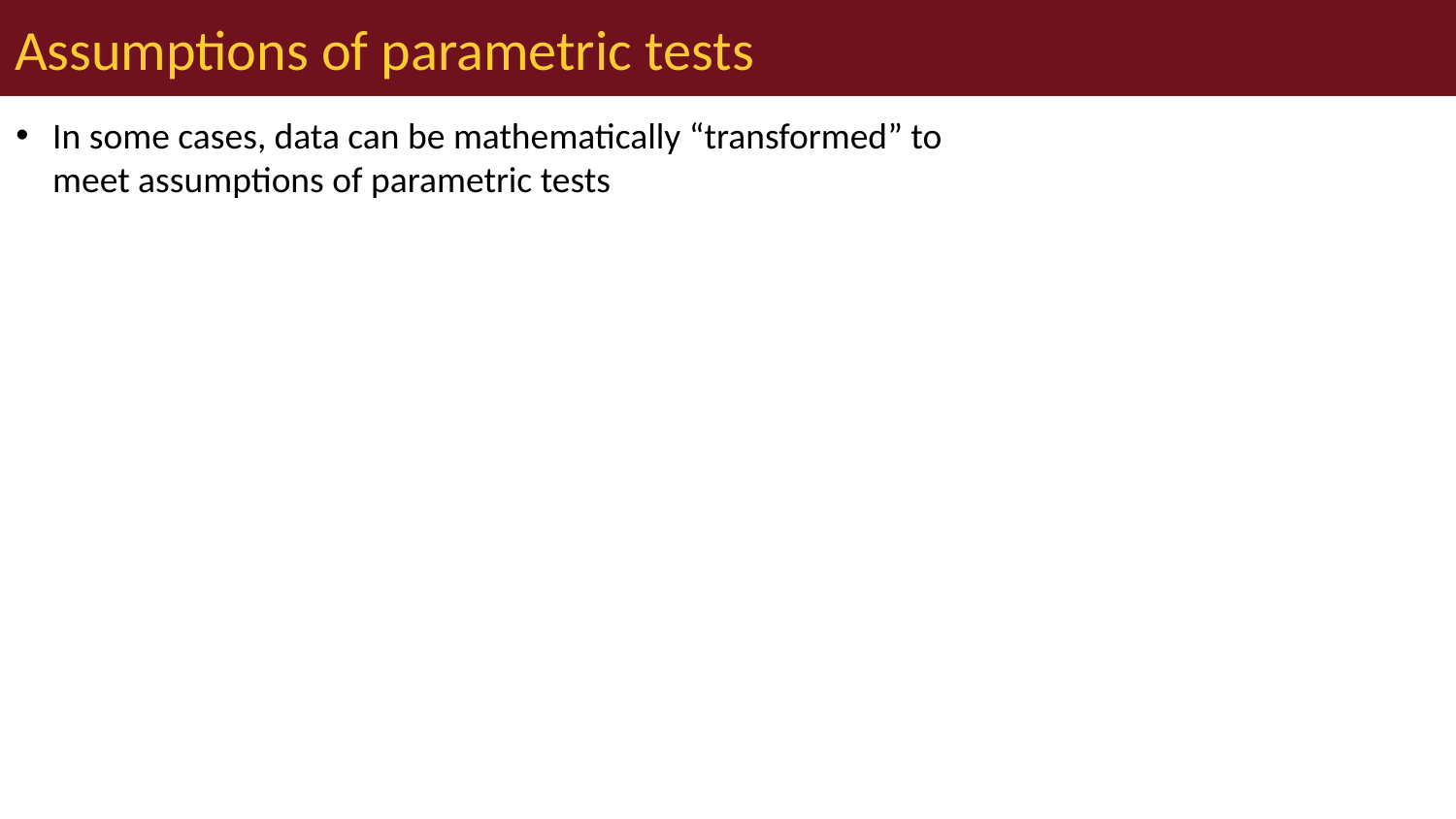

# Assumptions of parametric tests
In some cases, data can be mathematically “transformed” to meet assumptions of parametric tests